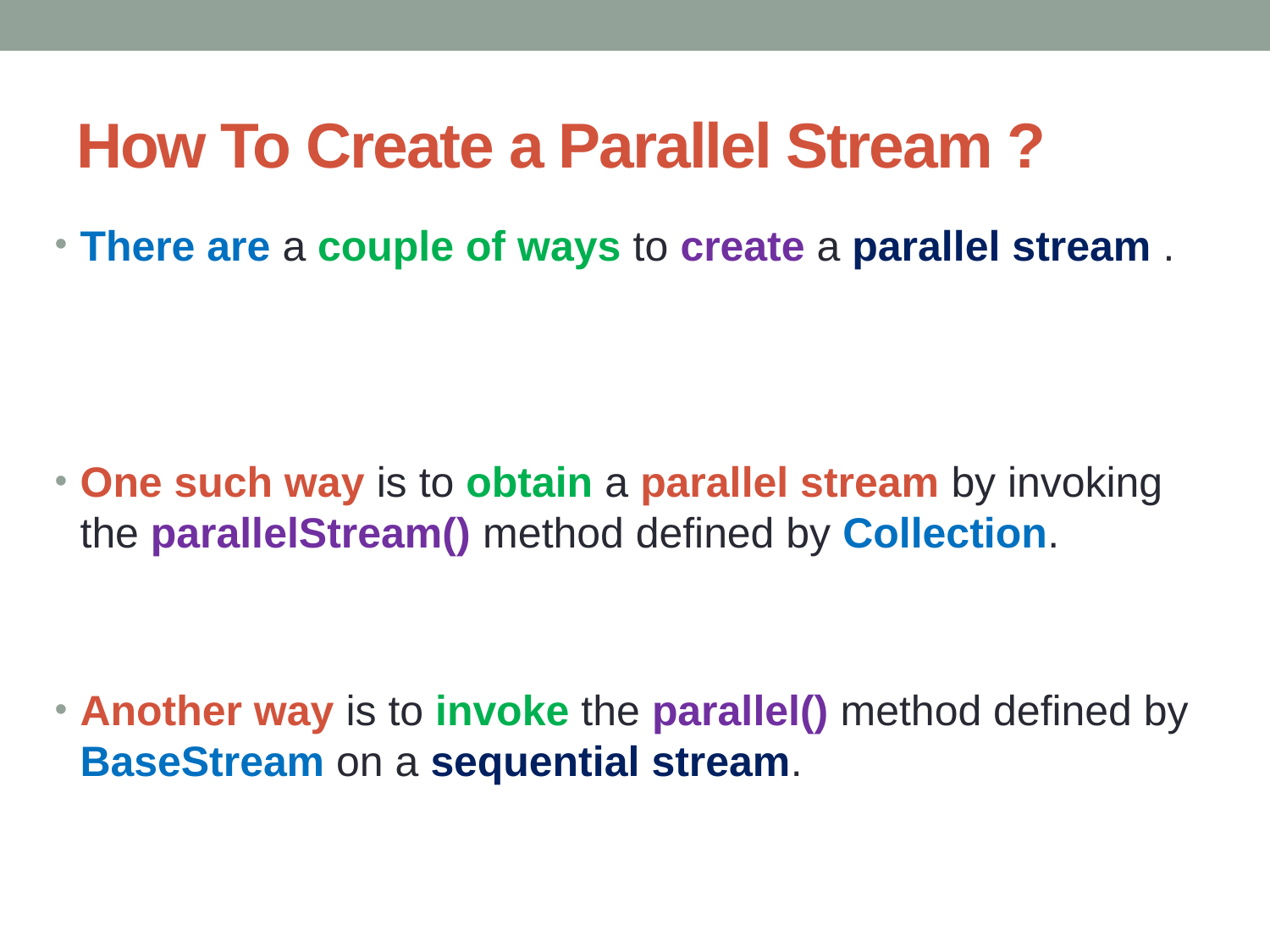

# How To Create a Parallel Stream ?
There are a couple of ways to create a parallel stream .

One such way is to obtain a parallel stream by invoking the parallelStream() method defined by Collection.

Another way is to invoke the parallel() method defined by BaseStream on a sequential stream.